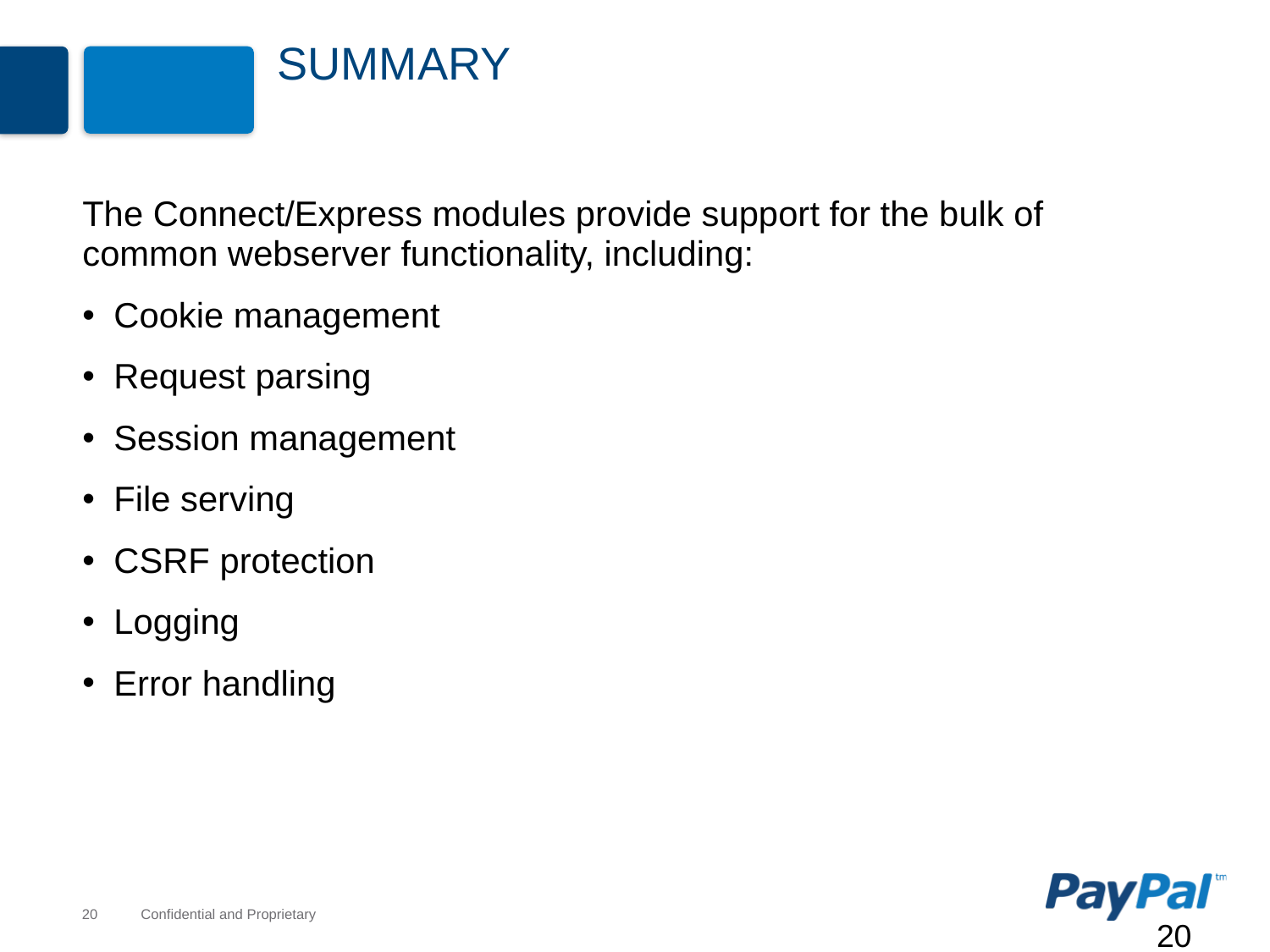

# Summary
The Connect/Express modules provide support for the bulk of common webserver functionality, including:
Cookie management
Request parsing
Session management
File serving
CSRF protection
Logging
Error handling

20